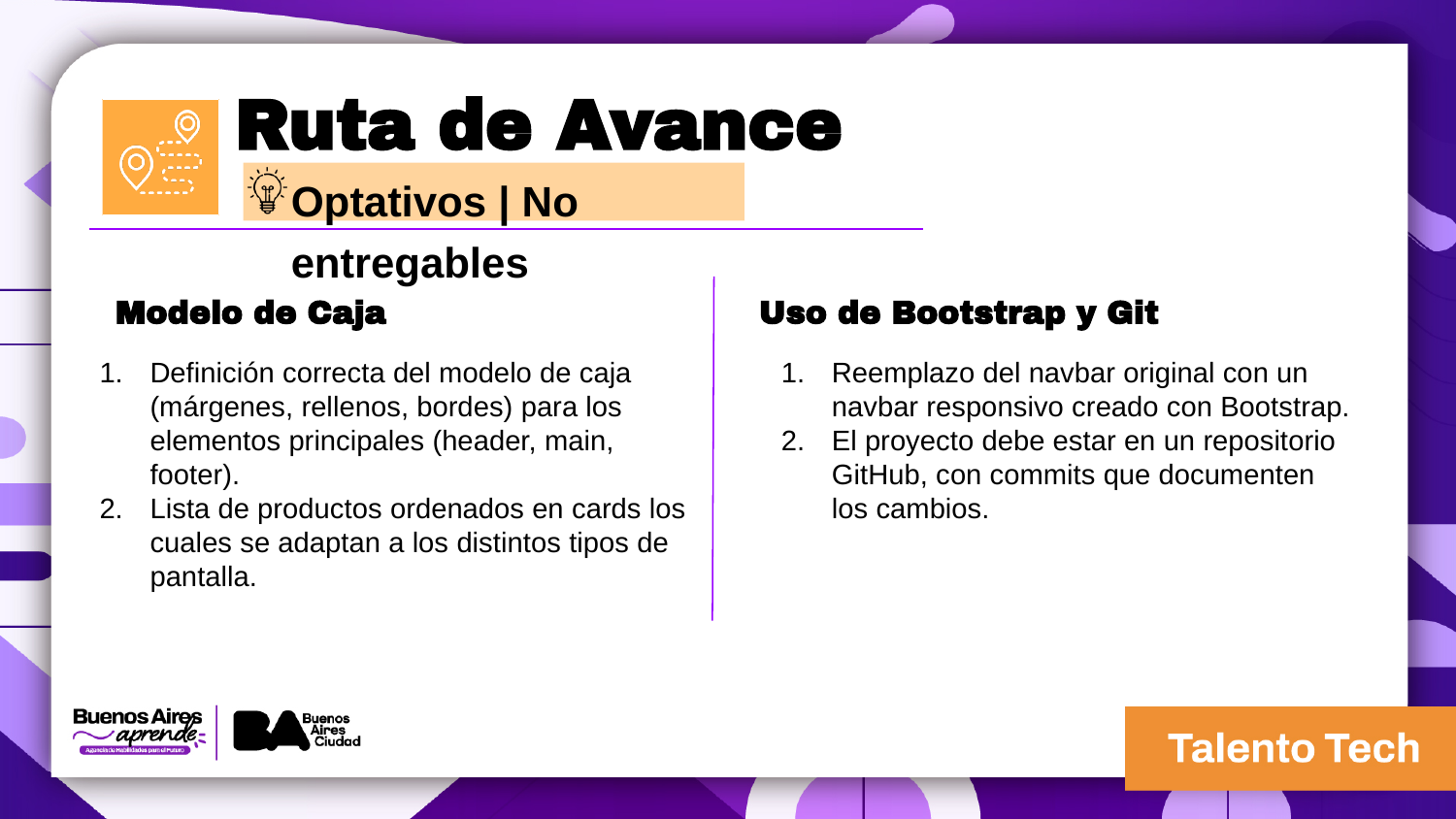

Ruta de Avance

Optativos | No entregables

Modelo de Caja

Uso de Bootstrap y Git

Definición correcta del modelo de caja (márgenes, rellenos, bordes) para los elementos principales (header, main, footer).
Lista de productos ordenados en cards los cuales se adaptan a los distintos tipos de pantalla.
Reemplazo del navbar original con un navbar responsivo creado con Bootstrap.
El proyecto debe estar en un repositorio GitHub, con commits que documenten los cambios.